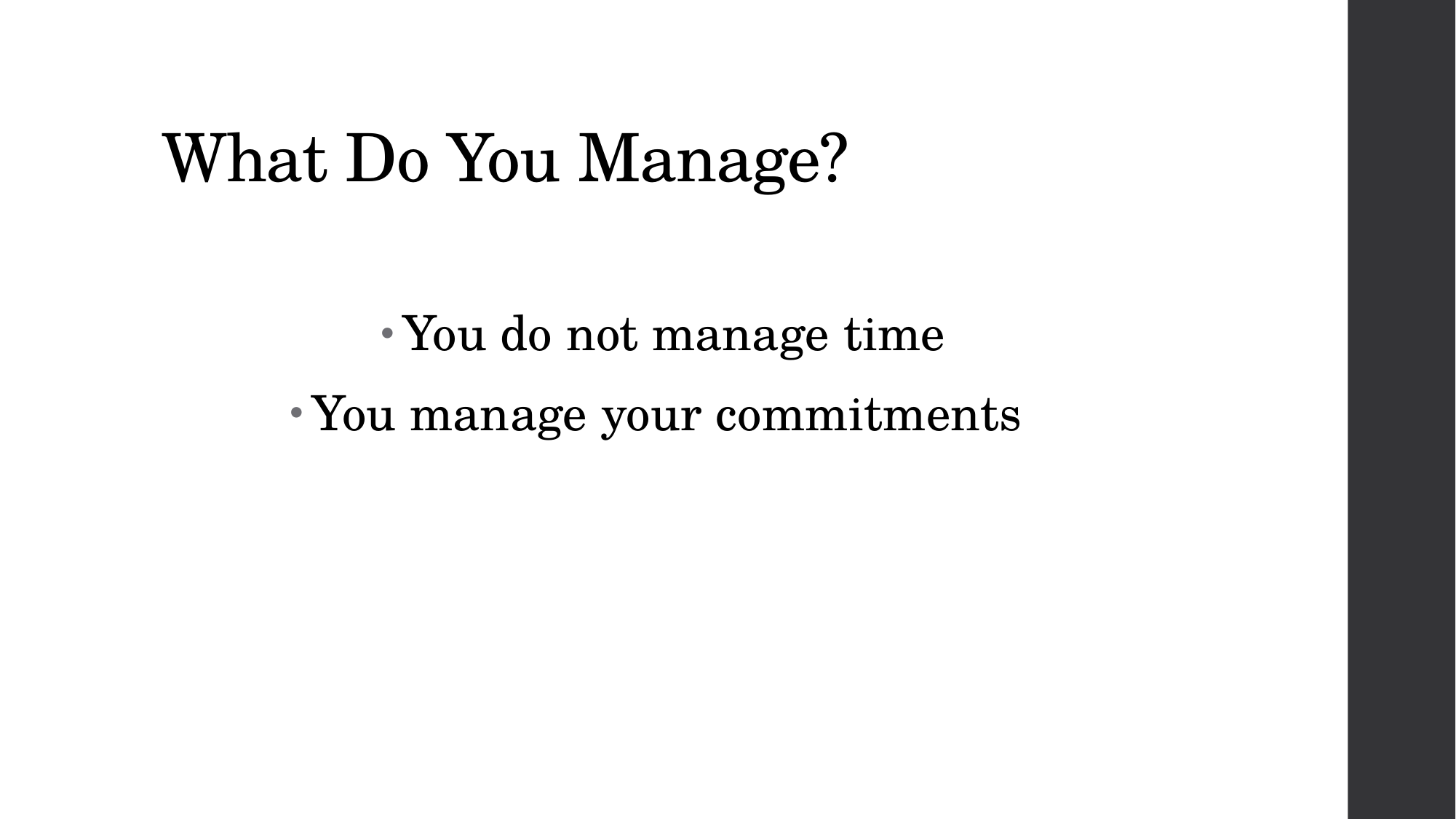

# What Do You Manage?

You do not manage time
You manage your commitments